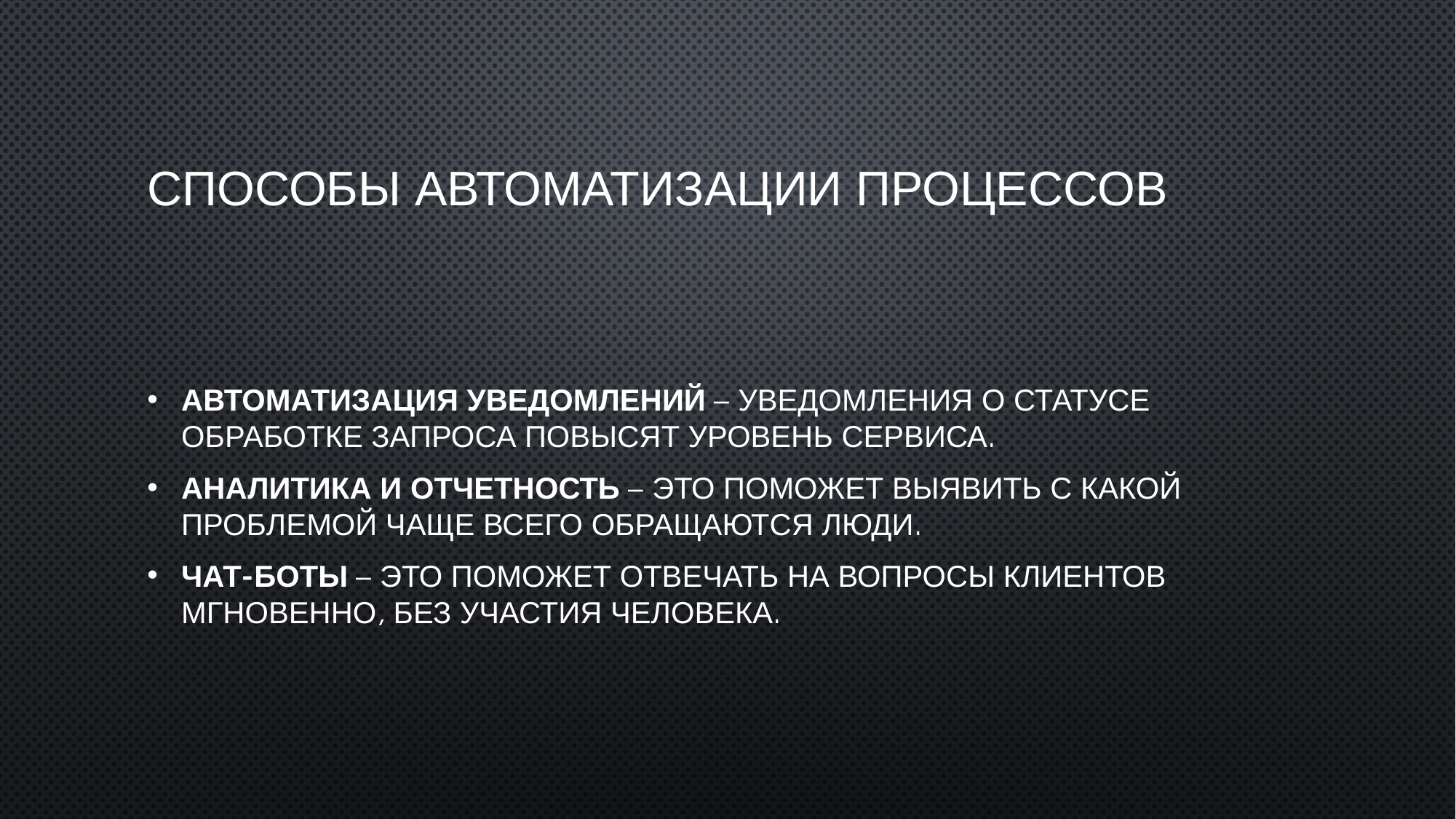

# Способы автоматизации процессов
Автоматизация уведомлений – уведомления о статусе обработке запроса повысят уровень сервиса.
Аналитика и отчетность – это поможет выявить с какой проблемой чаще всего обращаются люди.
Чат-боты – это поможет отвечать на вопросы клиентов мгновенно, без участия человека.